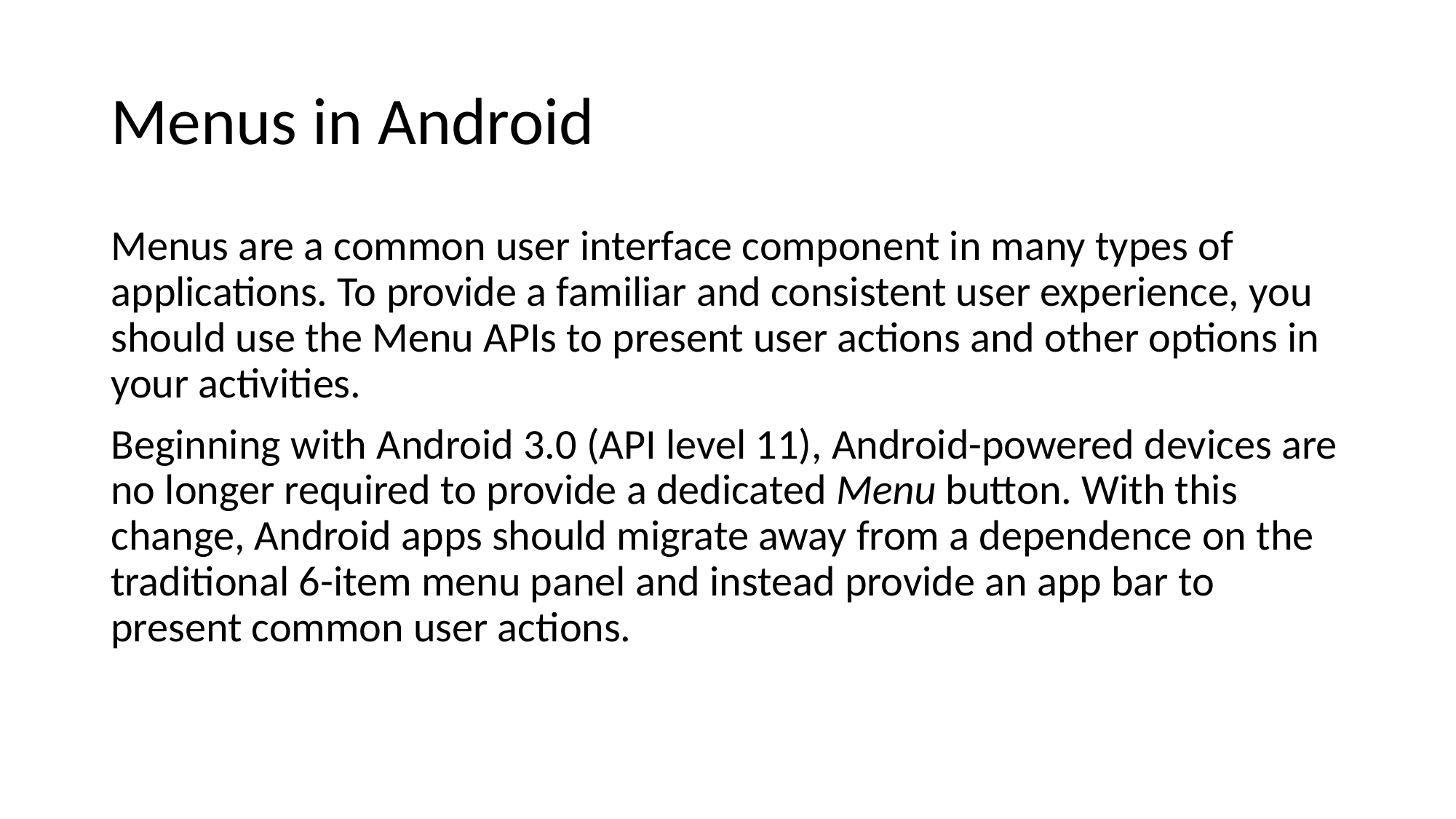

# Menus in Android
Menus are a common user interface component in many types of applications. To provide a familiar and consistent user experience, you should use the Menu APIs to present user actions and other options in your activities.
Beginning with Android 3.0 (API level 11), Android-powered devices are no longer required to provide a dedicated Menu button. With this change, Android apps should migrate away from a dependence on the traditional 6-item menu panel and instead provide an app bar to present common user actions.